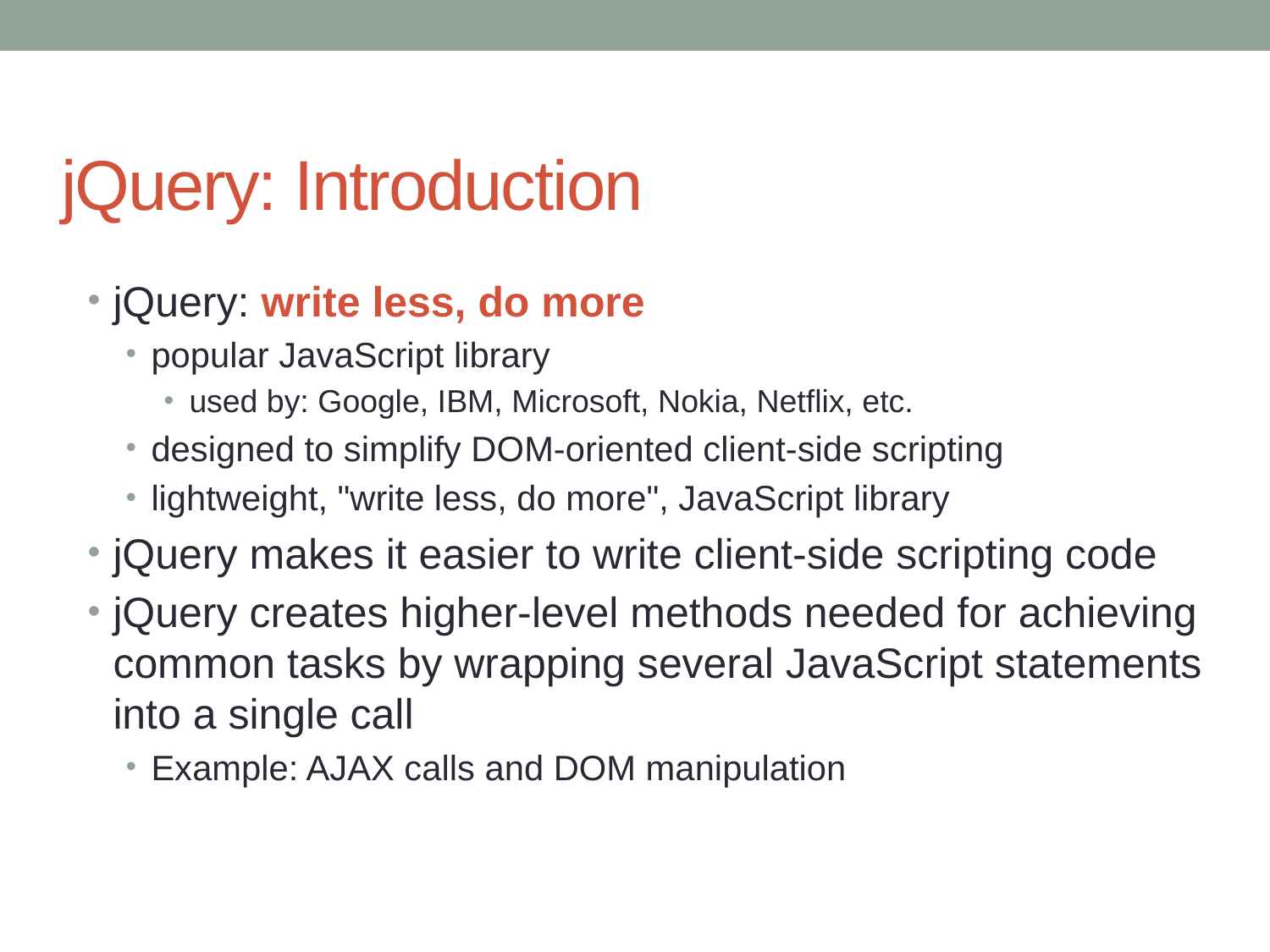

# jQuery: Introduction
jQuery: write less, do more
popular JavaScript library
used by: Google, IBM, Microsoft, Nokia, Netflix, etc.
designed to simplify DOM-oriented client-side scripting
lightweight, "write less, do more", JavaScript library
jQuery makes it easier to write client-side scripting code
jQuery creates higher-level methods needed for achieving common tasks by wrapping several JavaScript statements into a single call
Example: AJAX calls and DOM manipulation